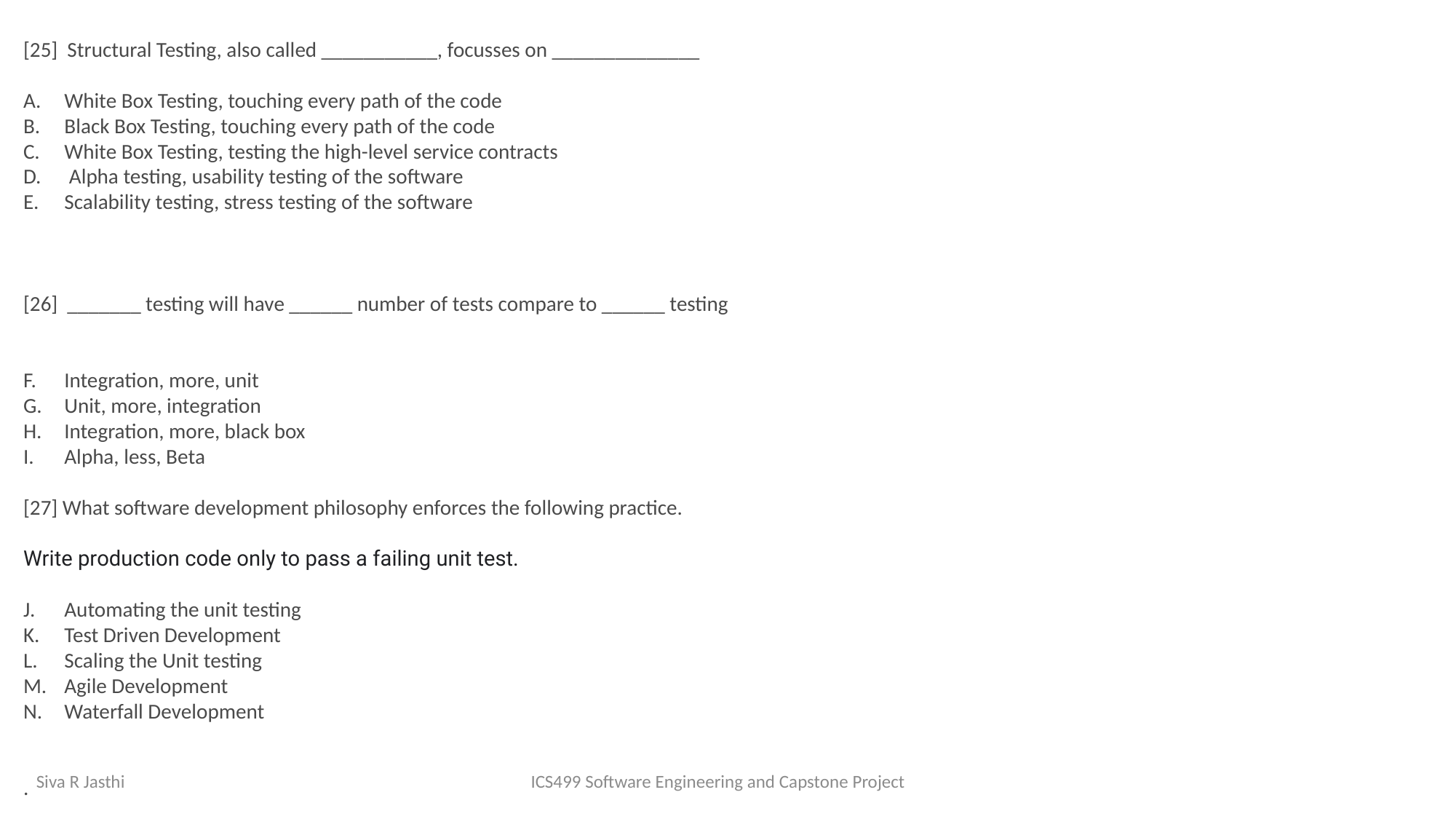

[25]  Structural Testing, also called ___________, focusses on ______________

White Box Testing, touching every path of the code
Black Box Testing, touching every path of the code
White Box Testing, testing the high-level service contracts
 Alpha testing, usability testing of the software
Scalability testing, stress testing of the software

[26]  _______ testing will have ______ number of tests compare to ______ testing

Integration, more, unit
Unit, more, integration
Integration, more, black box
Alpha, less, Beta

[27] What software development philosophy enforces the following practice.

Write production code only to pass a failing unit test.

Automating the unit testing
Test Driven Development
Scaling the Unit testing
Agile Development
Waterfall Development

.
Siva R Jasthi                                                                                                 ICS499 Software Engineering and Capstone Project